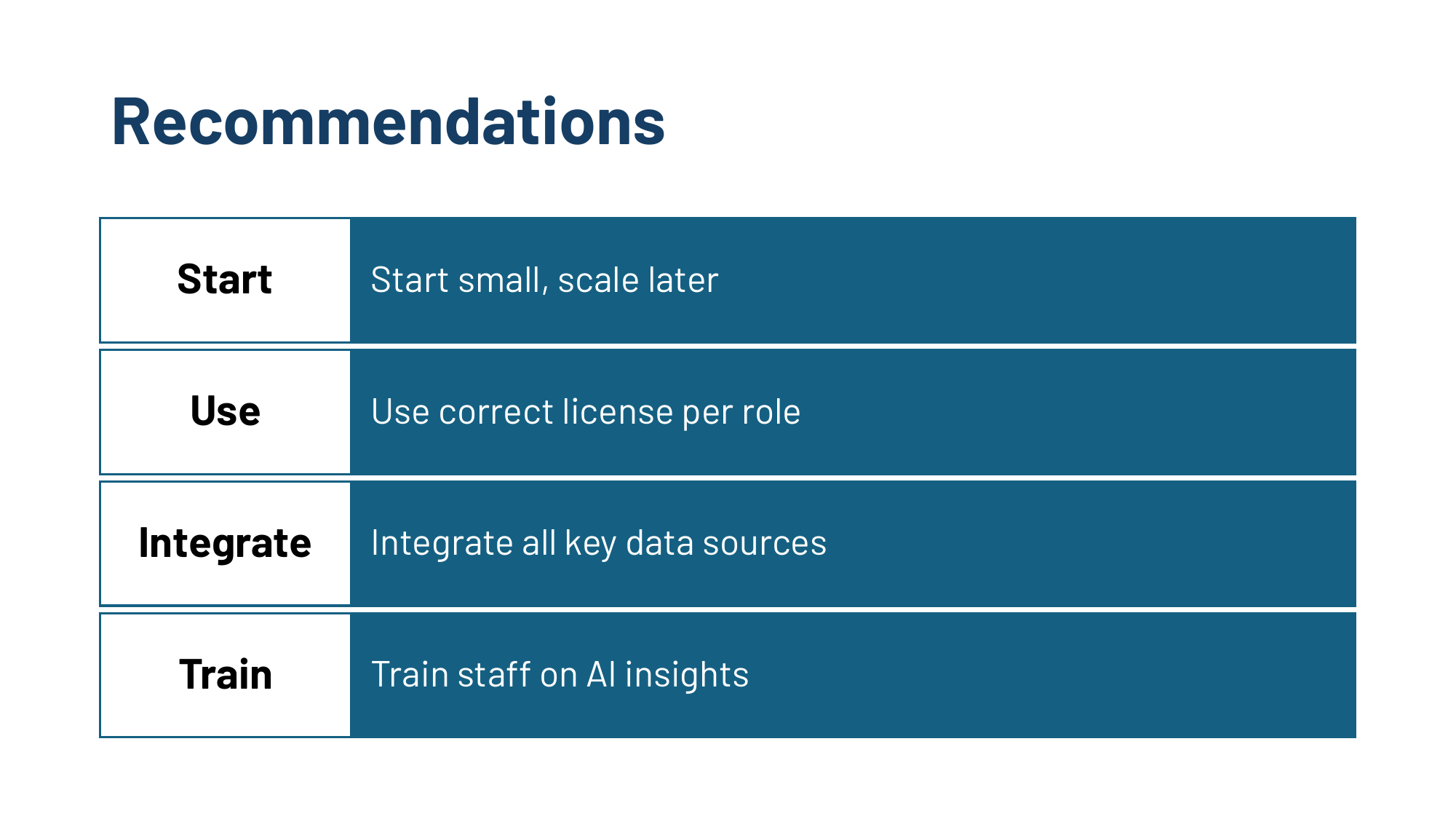

# Recommendations
Start small, scale later
Start
Use correct license per role
Use
Integrate all key data sources
Integrate
Train staff on AI insights
Train